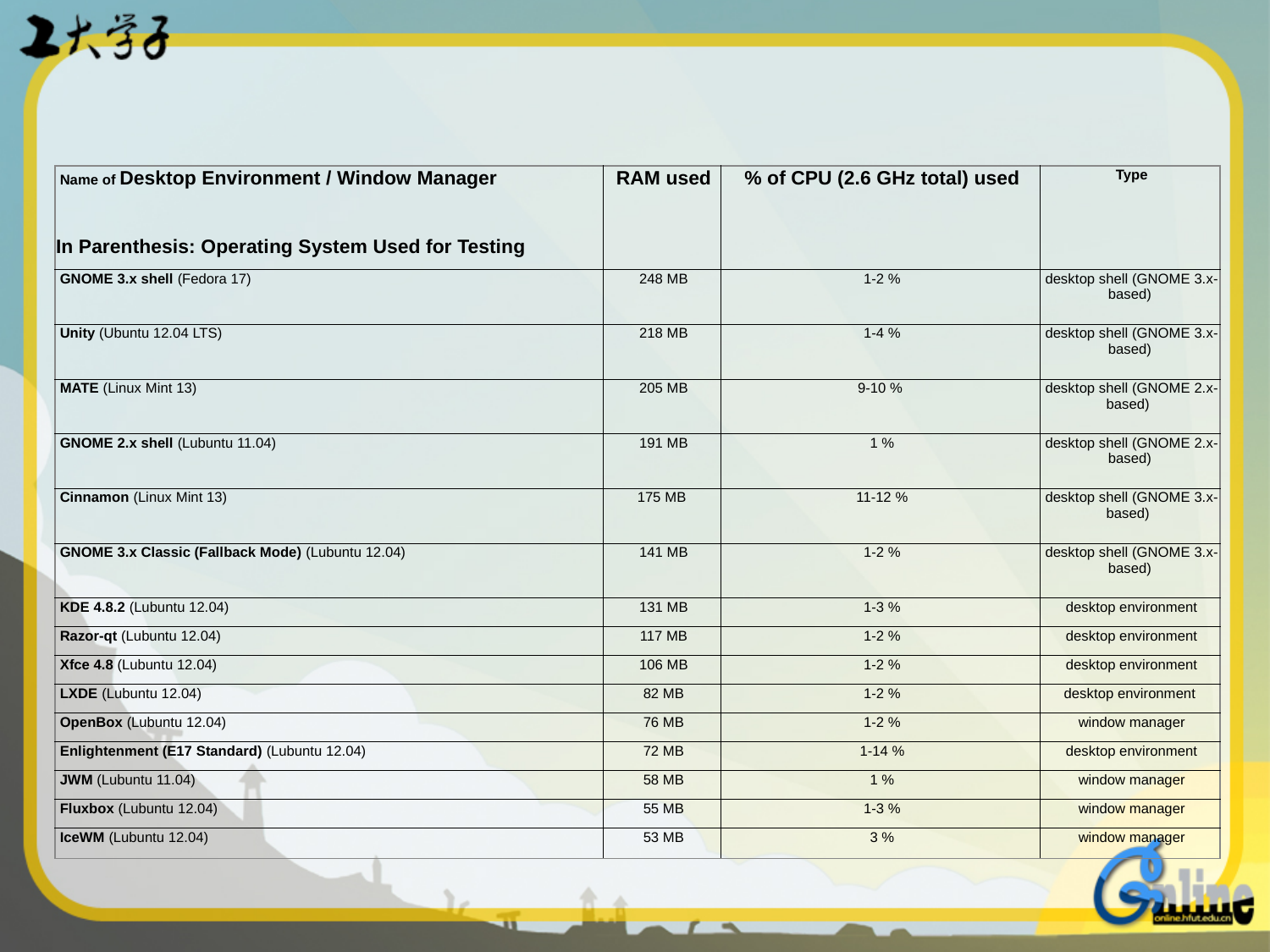

#
| Name of Desktop Environment / Window Manager | RAM used | % of CPU (2.6 GHz total) used | Type |
| --- | --- | --- | --- |
|  |  |  |  |
| In Parenthesis: Operating System Used for Testing |  |  |  |
| GNOME 3.x shell (Fedora 17) | 248 MB | 1-2 % | desktop shell (GNOME 3.x-based) |
| Unity (Ubuntu 12.04 LTS) | 218 MB | 1-4 % | desktop shell (GNOME 3.x-based) |
| MATE (Linux Mint 13) | 205 MB | 9-10 % | desktop shell (GNOME 2.x-based) |
| GNOME 2.x shell (Lubuntu 11.04) | 191 MB | 1 % | desktop shell (GNOME 2.x-based) |
| Cinnamon (Linux Mint 13) | 175 MB | 11-12 % | desktop shell (GNOME 3.x-based) |
| GNOME 3.x Classic (Fallback Mode) (Lubuntu 12.04) | 141 MB | 1-2 % | desktop shell (GNOME 3.x-based) |
| KDE 4.8.2 (Lubuntu 12.04) | 131 MB | 1-3 % | desktop environment |
| Razor-qt (Lubuntu 12.04) | 117 MB | 1-2 % | desktop environment |
| Xfce 4.8 (Lubuntu 12.04) | 106 MB | 1-2 % | desktop environment |
| LXDE (Lubuntu 12.04) | 82 MB | 1-2 % | desktop environment |
| OpenBox (Lubuntu 12.04) | 76 MB | 1-2 % | window manager |
| Enlightenment (E17 Standard) (Lubuntu 12.04) | 72 MB | 1-14 % | desktop environment |
| JWM (Lubuntu 11.04) | 58 MB | 1 % | window manager |
| Fluxbox (Lubuntu 12.04) | 55 MB | 1-3 % | window manager |
| IceWM (Lubuntu 12.04) | 53 MB | 3 % | window manager |